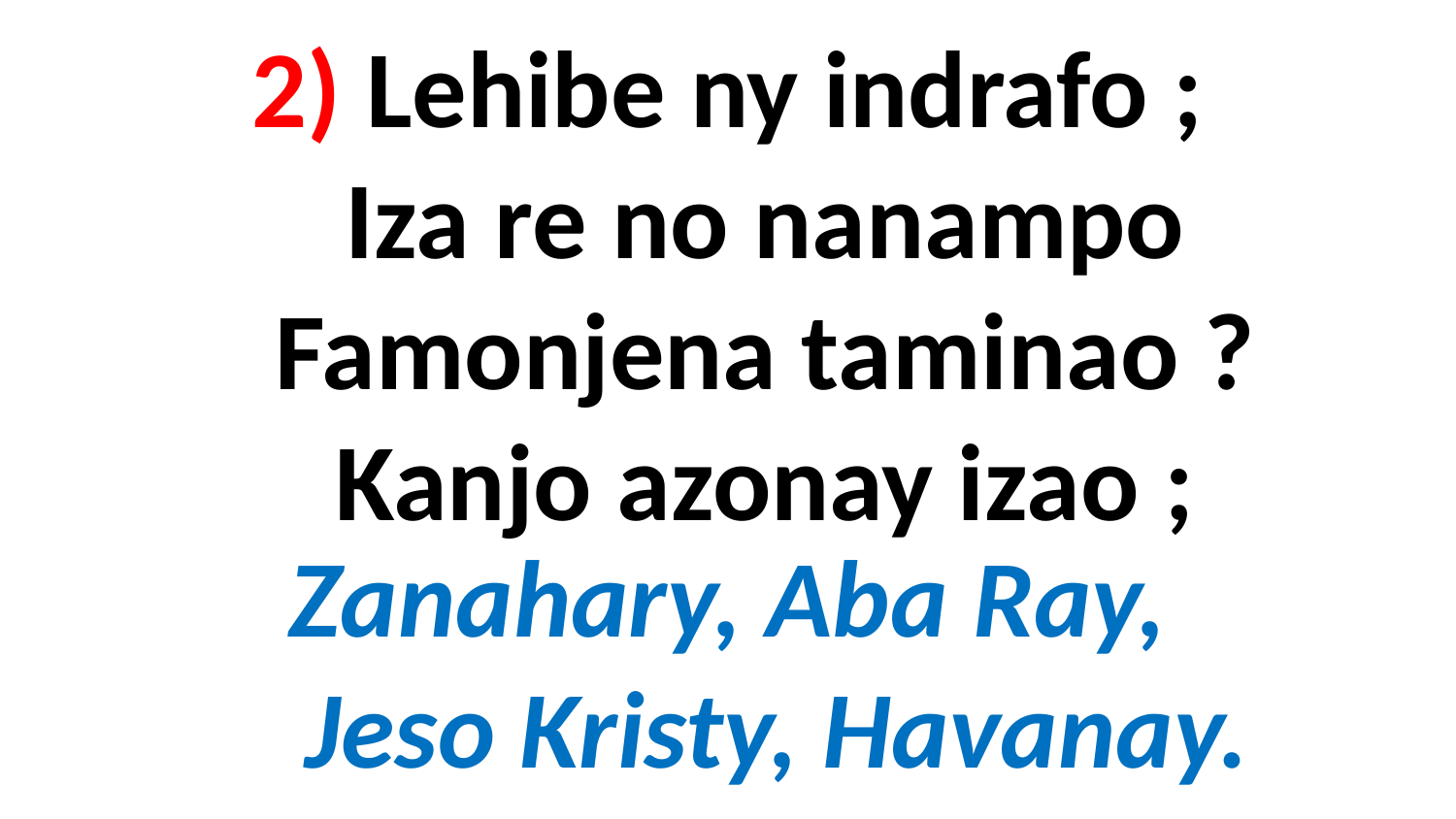

# 2) Lehibe ny indrafo ; Iza re no nanampo Famonjena taminao ? Kanjo azonay izao ;
Zanahary, Aba Ray,
    Jeso Kristy, Havanay.